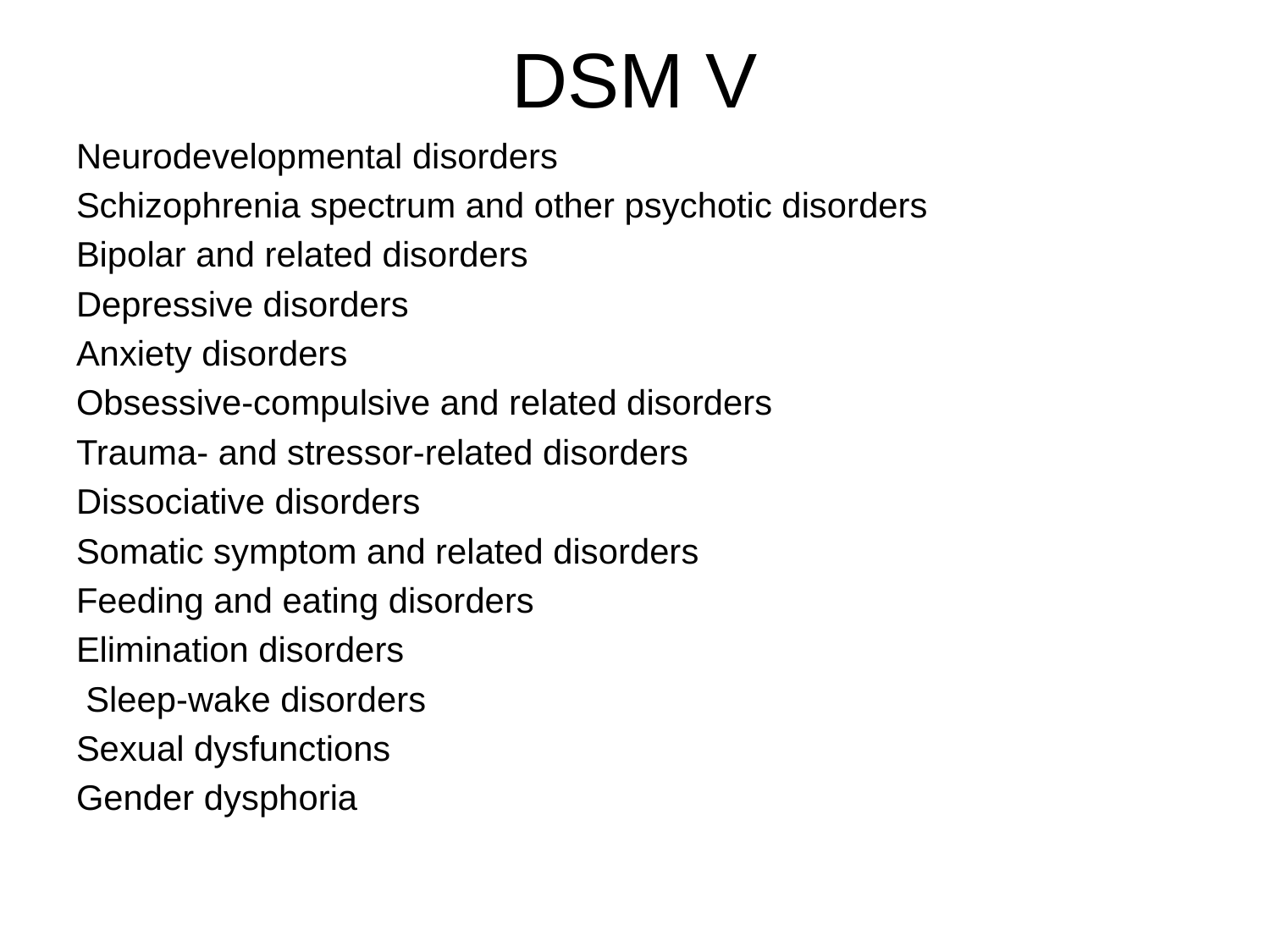

# DSM V
Neurodevelopmental disorders
Schizophrenia spectrum and other psychotic disorders
Bipolar and related disorders
Depressive disorders
Anxiety disorders
Obsessive‐compulsive and related disorders
Trauma‐ and stressor‐related disorders
Dissociative disorders
Somatic symptom and related disorders
Feeding and eating disorders
Elimination disorders
 Sleep‐wake disorders
Sexual dysfunctions
Gender dysphoria